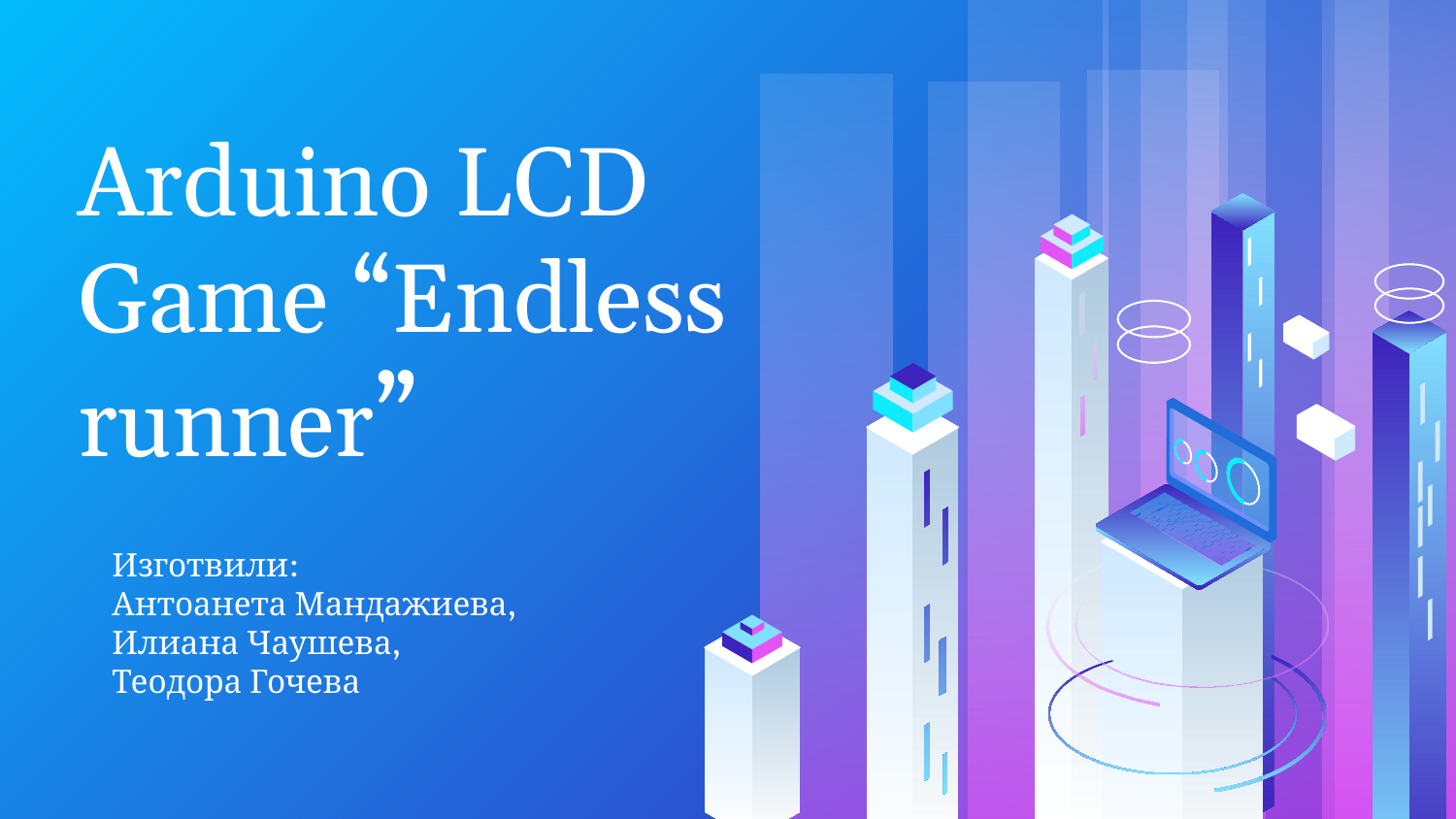

# Arduino LCD Game “Endless runner”
Изготвили:
Антоанета Мандажиева,
Илиана Чаушева,
Теодора Гочева